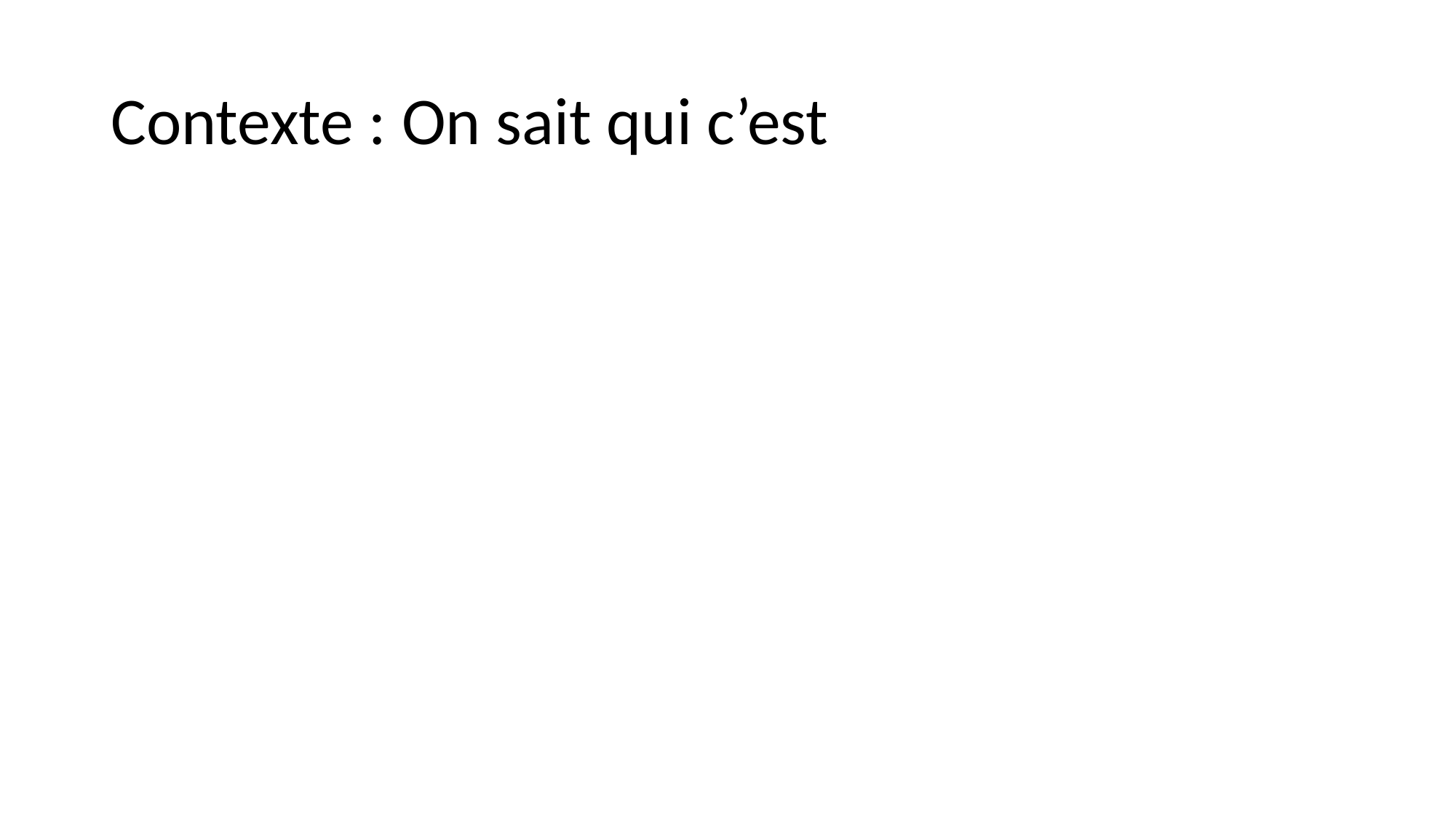

# Contexte : On sait qui c’est